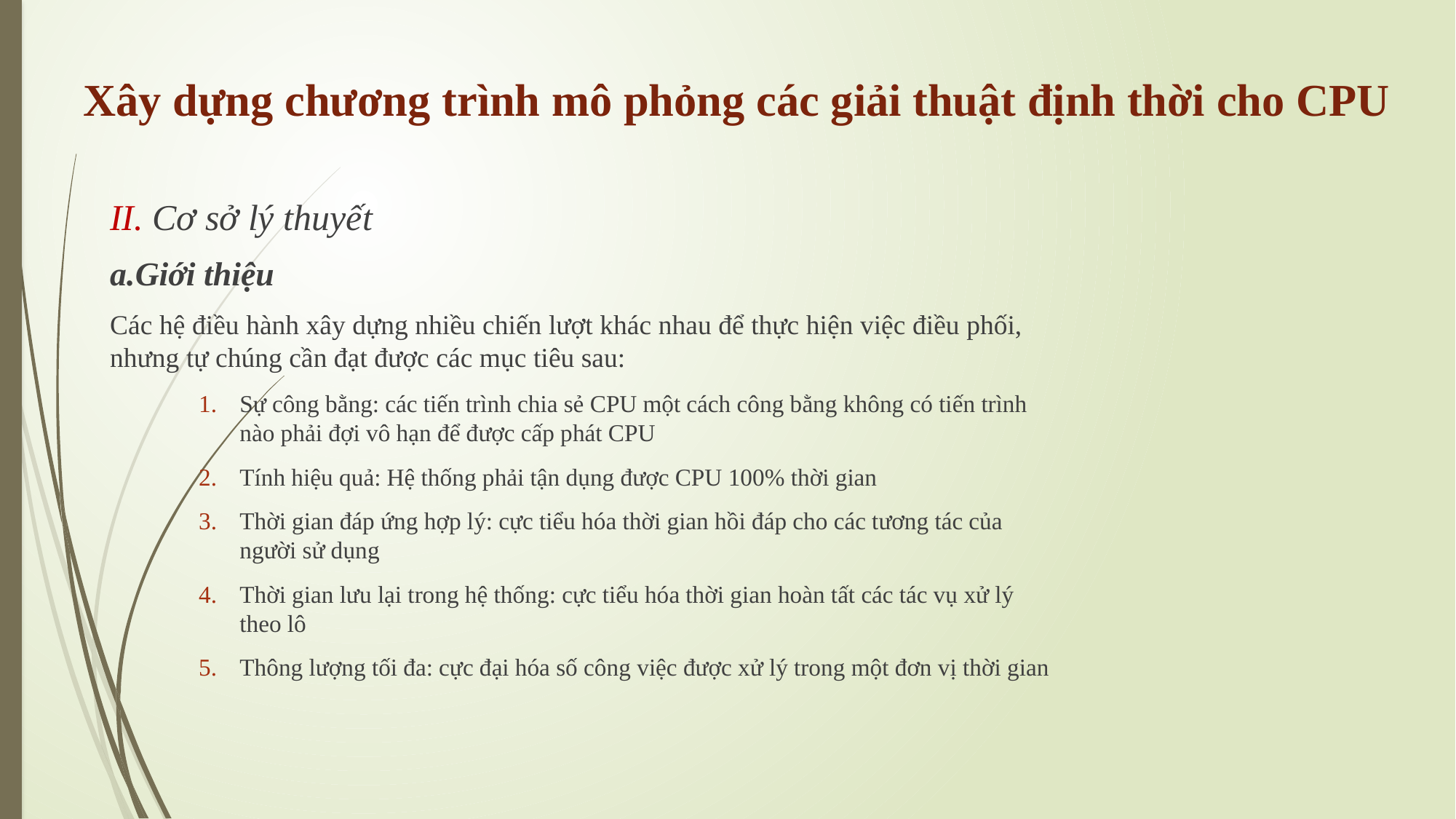

Xây dựng chương trình mô phỏng các giải thuật định thời cho CPU
II. Cơ sở lý thuyết
a.Giới thiệu
Các hệ điều hành xây dựng nhiều chiến lượt khác nhau để thực hiện việc điều phối, nhưng tự chúng cần đạt được các mục tiêu sau:
Sự công bằng: các tiến trình chia sẻ CPU một cách công bằng không có tiến trình nào phải đợi vô hạn để được cấp phát CPU
Tính hiệu quả: Hệ thống phải tận dụng được CPU 100% thời gian
Thời gian đáp ứng hợp lý: cực tiểu hóa thời gian hồi đáp cho các tương tác của người sử dụng
Thời gian lưu lại trong hệ thống: cực tiểu hóa thời gian hoàn tất các tác vụ xử lý theo lô
Thông lượng tối đa: cực đại hóa số công việc được xử lý trong một đơn vị thời gian